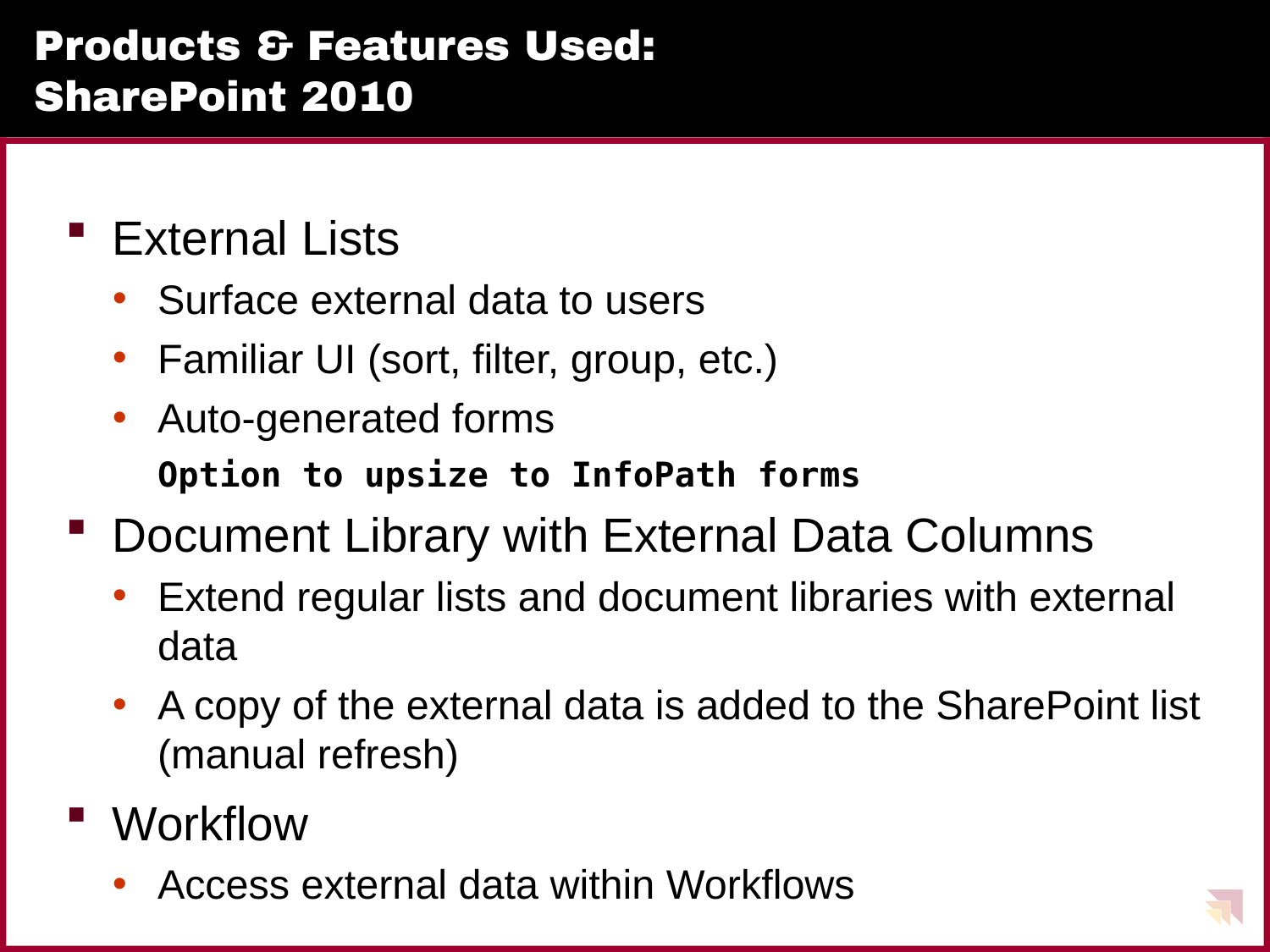

# Products & Features Used: SharePoint 2010
External Lists
Surface external data to users
Familiar UI (sort, filter, group, etc.)
Auto-generated forms
Option to upsize to InfoPath forms
Document Library with External Data Columns
Extend regular lists and document libraries with external data
A copy of the external data is added to the SharePoint list (manual refresh)
Workflow
Access external data within Workflows